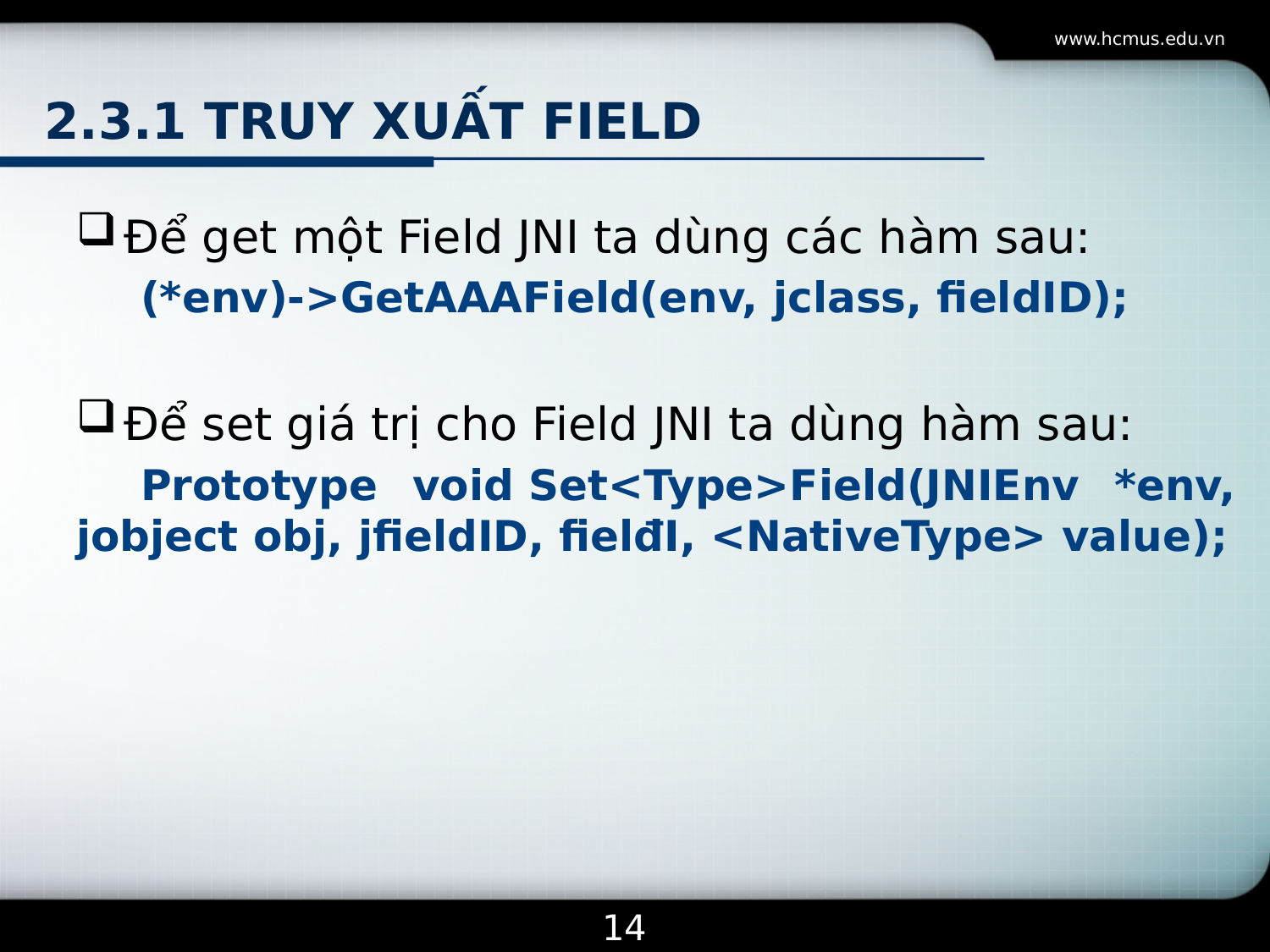

www.hcmus.edu.vn
# 2.3.1 truy xuất Field
Để get một Field JNI ta dùng các hàm sau:
(*env)->GetAAAField(env, jclass, fieldID);

Để set giá trị cho Field JNI ta dùng hàm sau:
Prototype void Set<Type>Field(JNIEnv *env, jobject obj, jfieldID, fielđI, <NativeType> value);

14